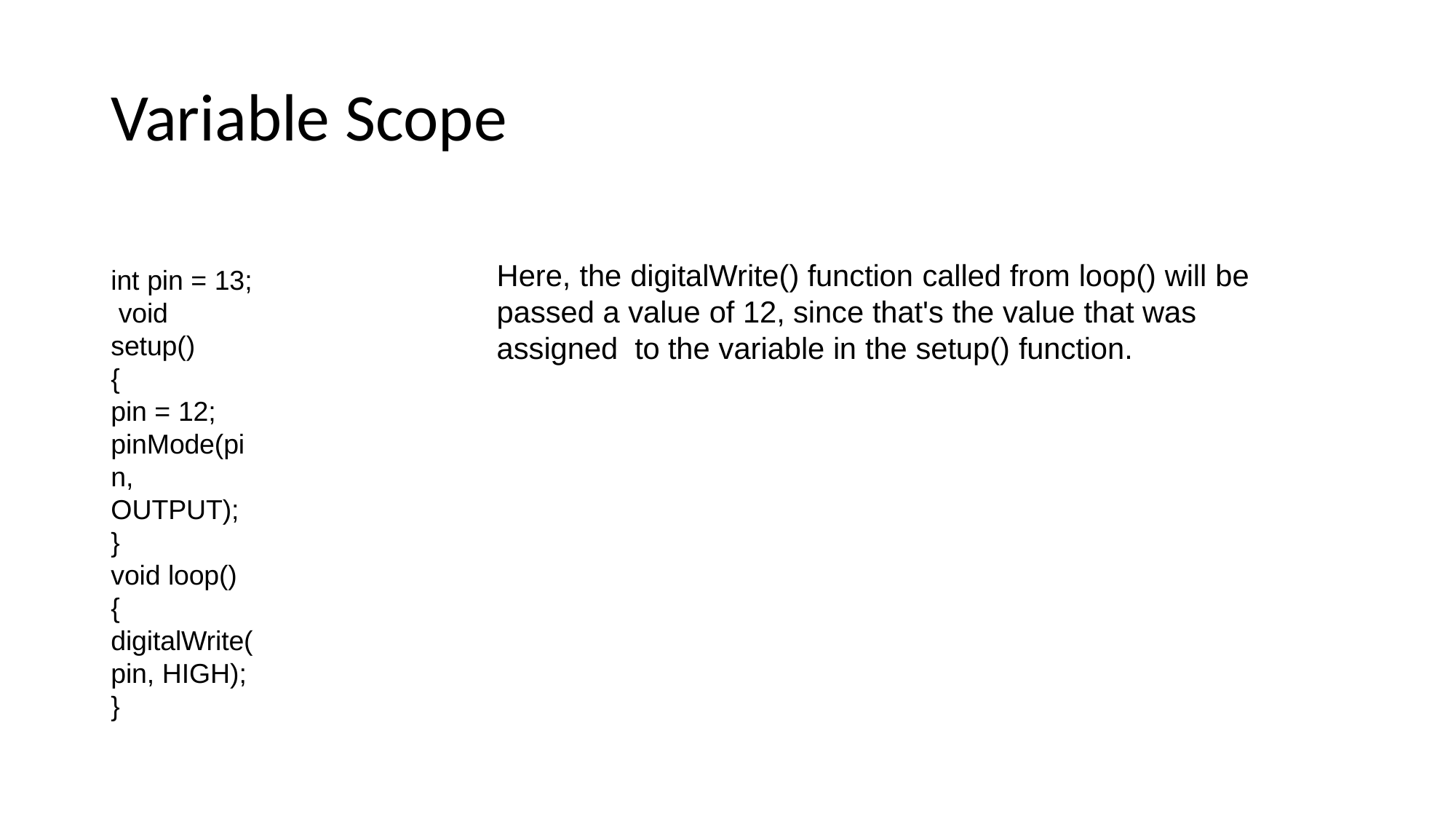

# Variable Scope
Here, the digitalWrite() function called from loop() will be  passed a value of 12, since that's the value that was assigned  to the variable in the setup() function.
int pin = 13;  void setup()
{
pin = 12;
pinMode(pin, OUTPUT);
}
void loop()
{
digitalWrite(pin, HIGH);
}